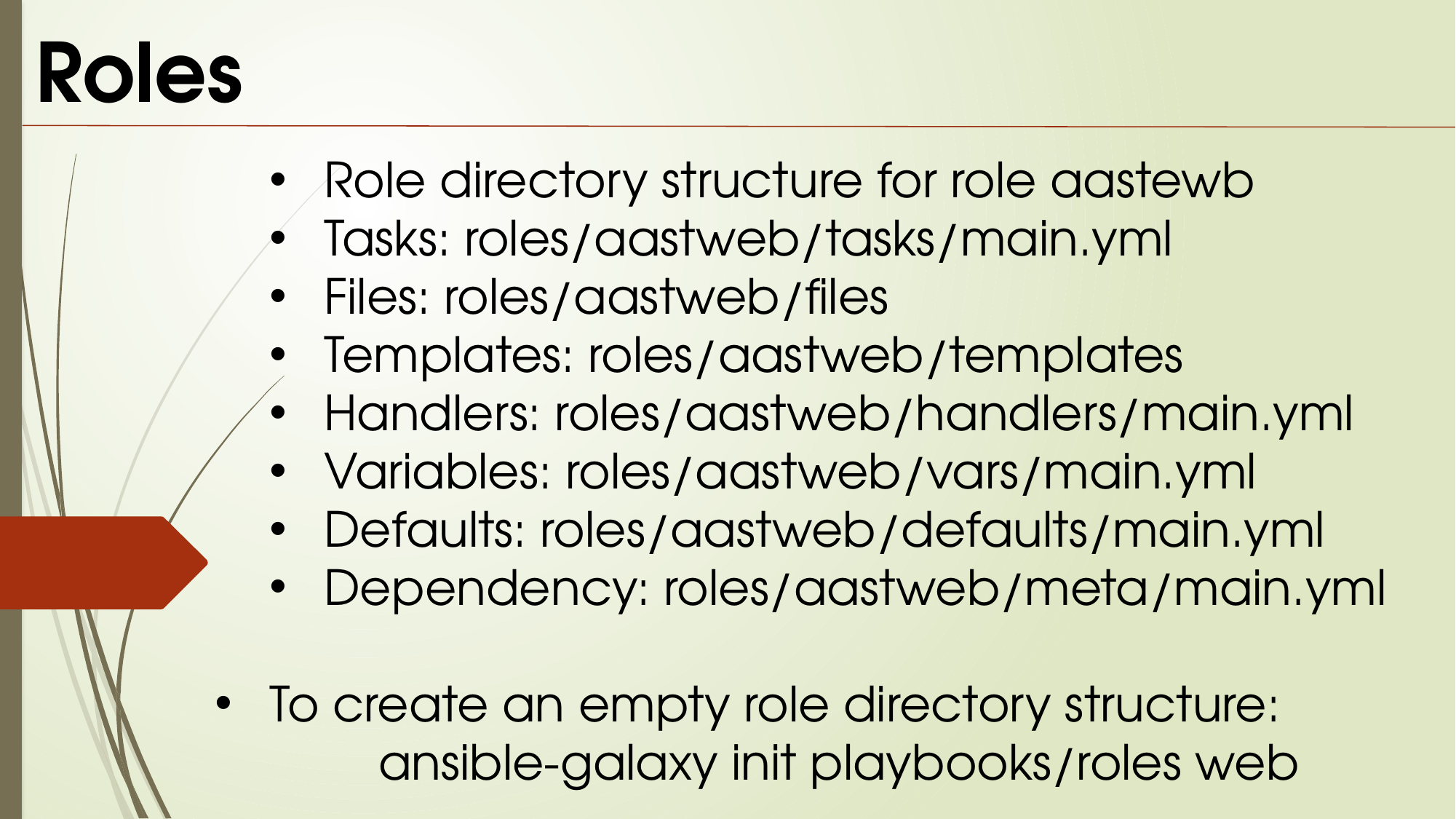

Roles
Role directory structure for role aastewb
Tasks: roles/aastweb/tasks/main.yml
Files: roles/aastweb/files
Templates: roles/aastweb/templates
Handlers: roles/aastweb/handlers/main.yml
Variables: roles/aastweb/vars/main.yml
Defaults: roles/aastweb/defaults/main.yml
Dependency: roles/aastweb/meta/main.yml

To create an empty role directory structure:
	ansible-galaxy init playbooks/roles web